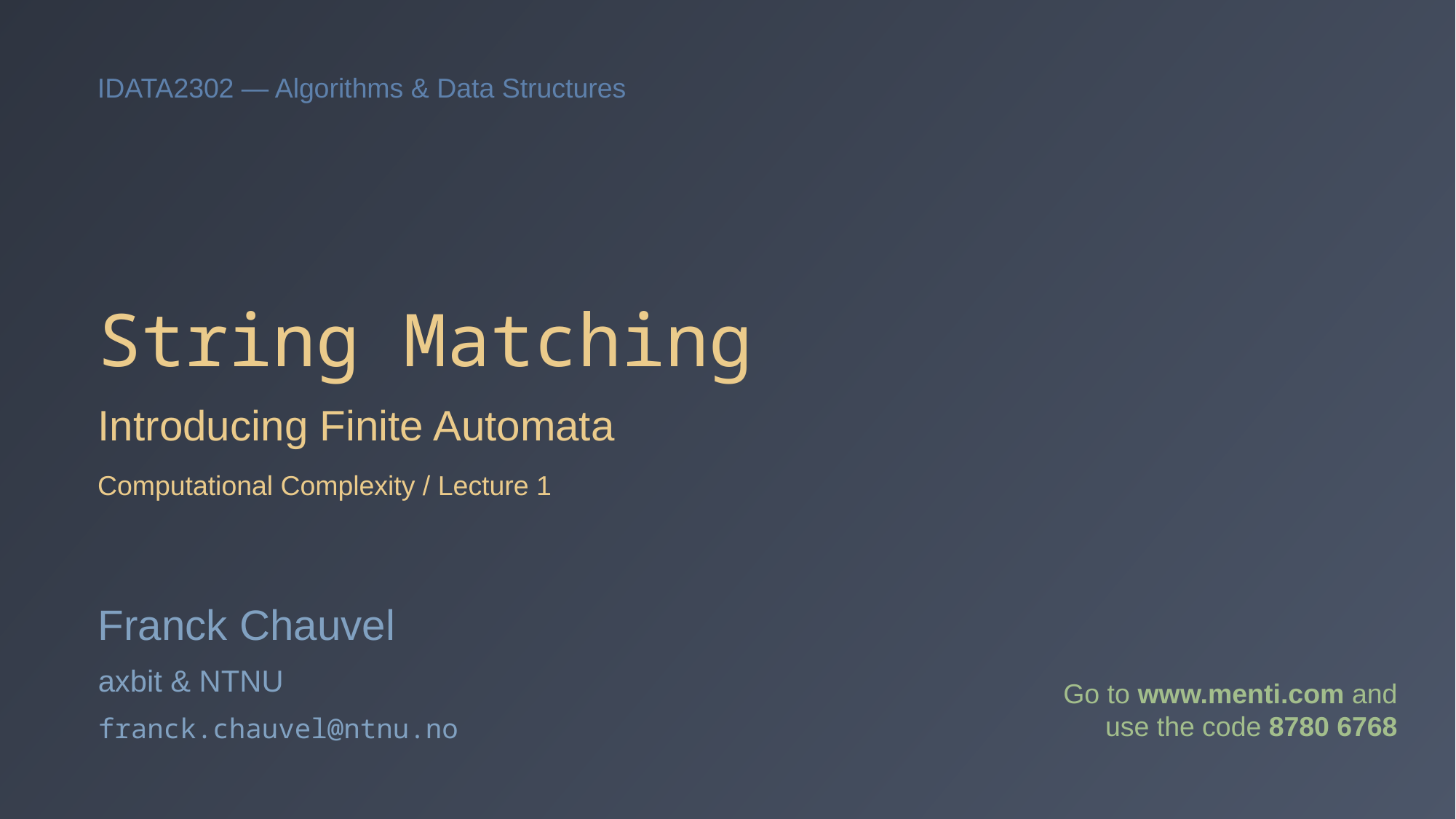

# String Matching
Introducing Finite Automata
Computational Complexity / Lecture 1
Franck Chauvel
axbit & NTNU
Go to www.menti.com and use the code 8780 6768
franck.chauvel@ntnu.no